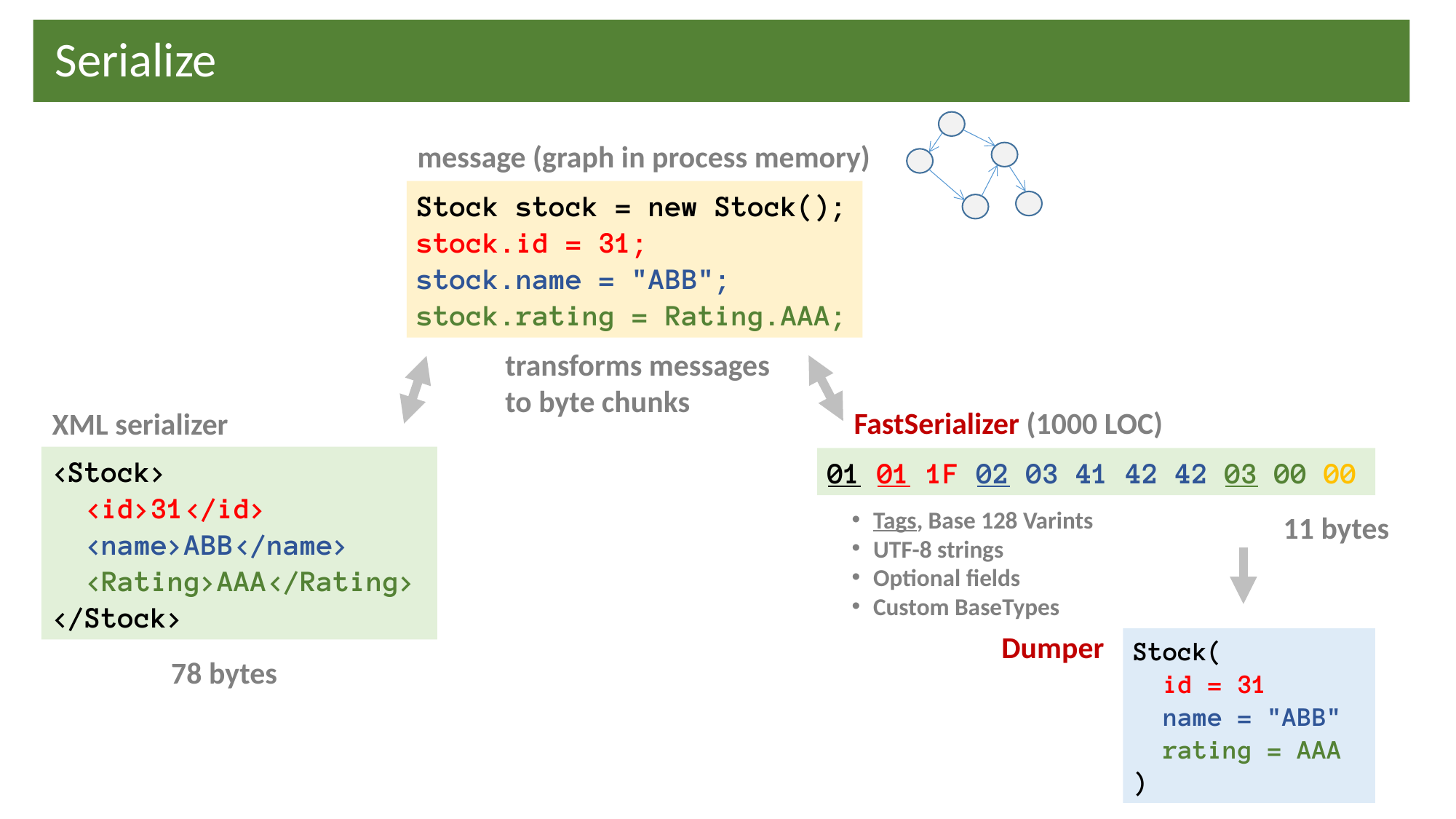

# Serialize

message (graph in process memory)

Stock stock = new Stock();
stock.id = 31;
stock.name = "ABB";
stock.rating = Rating.AAA;

transforms messages
to byte chunks
FastSerializer (1000 LOC)
01 01 1F 02 03 41 42 42 03 00 00
Tags, Base 128 Varints
UTF-8 strings
Optional fields
Custom BaseTypes
11 bytes
XML serializer
<Stock>
  <id>31</id>
  <name>ABB</name>
  <Rating>AAA</Rating>
</Stock>
78 bytes
Dumper
Stock(
  id = 31
  name = "ABB"
  rating = AAA
)